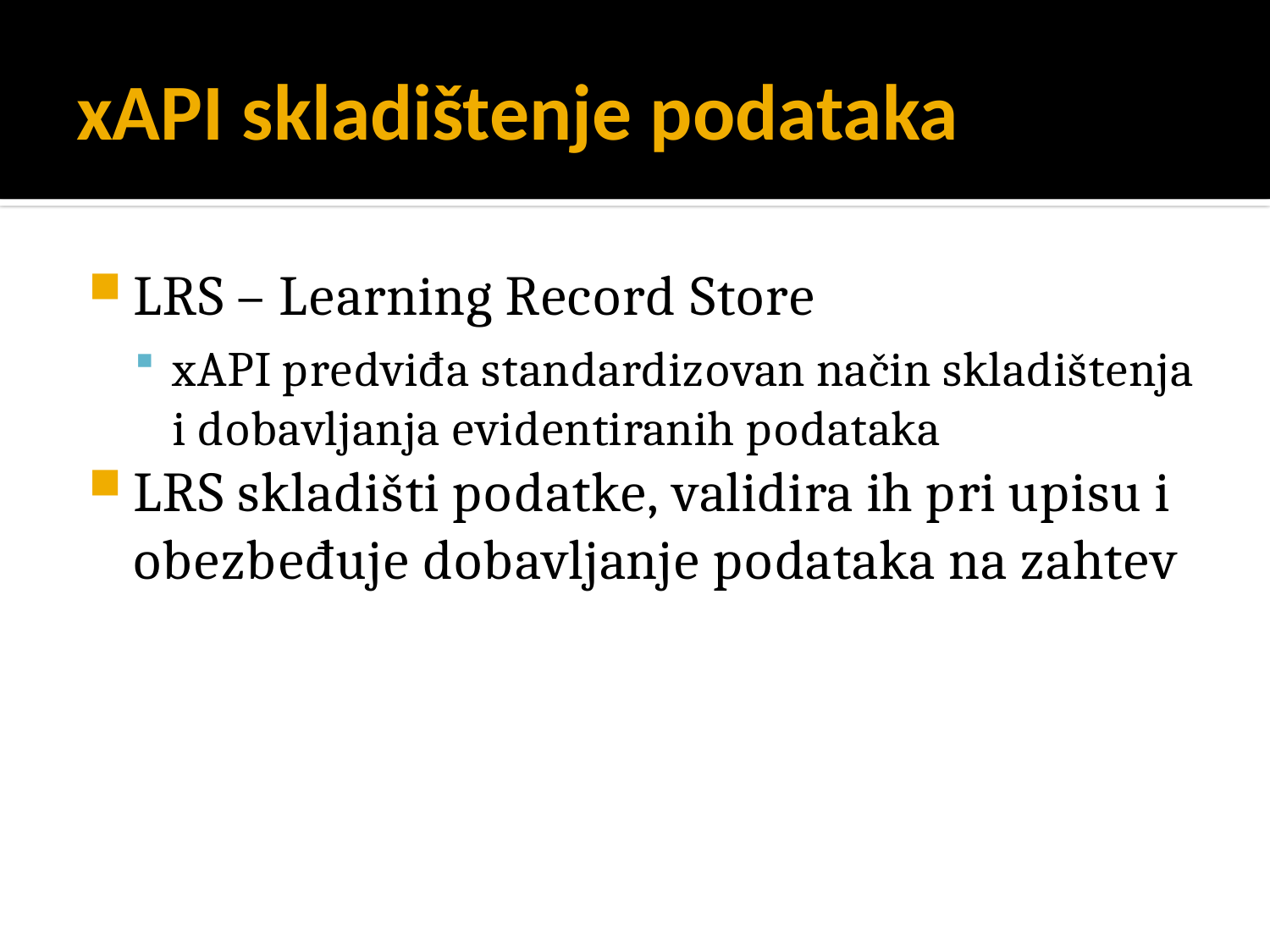

# xAPI skladištenje podataka
LRS – Learning Record Store
xAPI predviđa standardizovan način skladištenja i dobavljanja evidentiranih podataka
LRS skladišti podatke, validira ih pri upisu i obezbeđuje dobavljanje podataka na zahtev